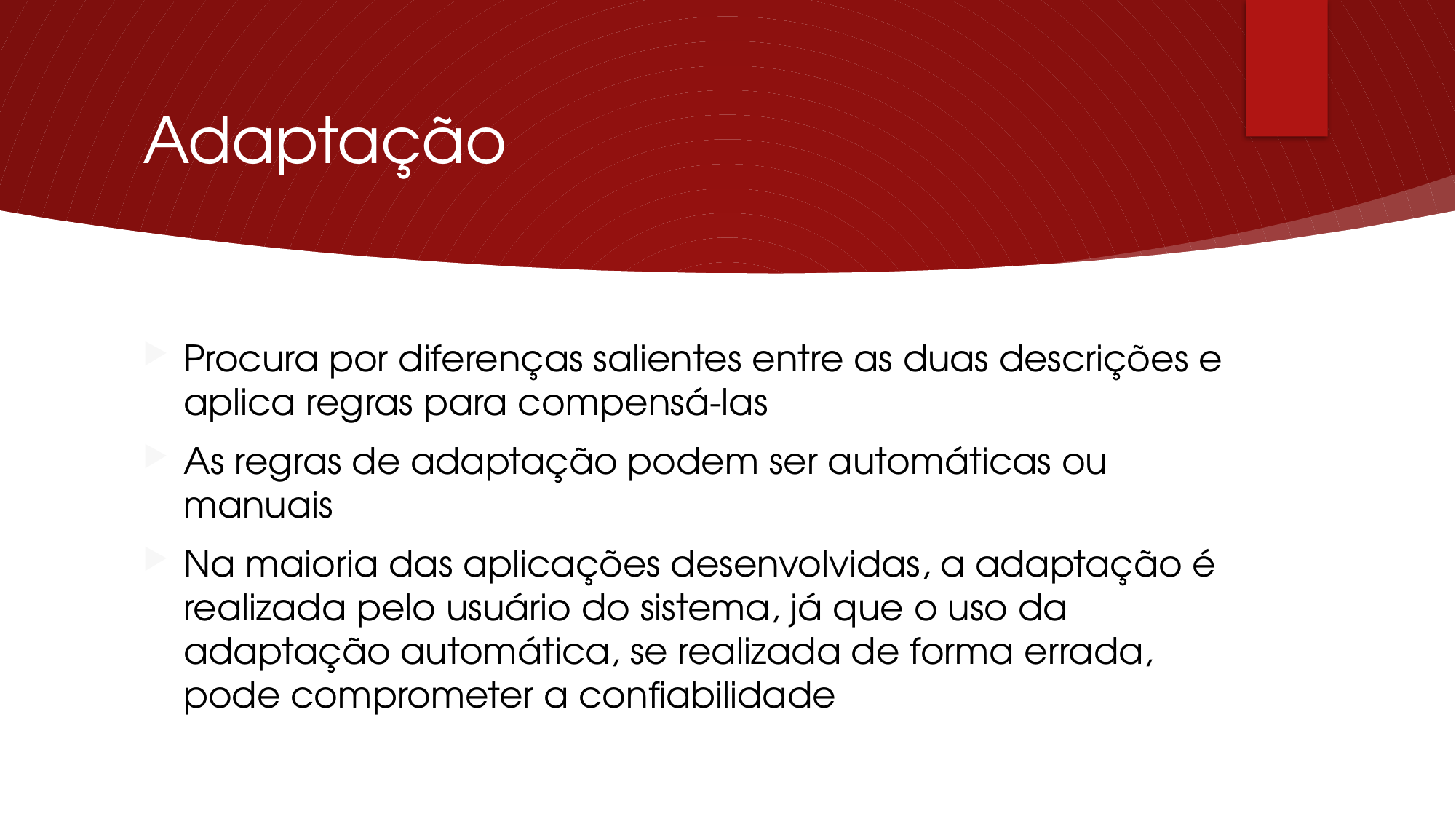

# Adaptação

Procura por diferenças salientes entre as duas descrições e aplica regras para compensá-las
As regras de adaptação podem ser automáticas ou manuais
Na maioria das aplicações desenvolvidas, a adaptação é realizada pelo usuário do sistema, já que o uso da adaptação automática, se realizada de forma errada, pode comprometer a confiabilidade